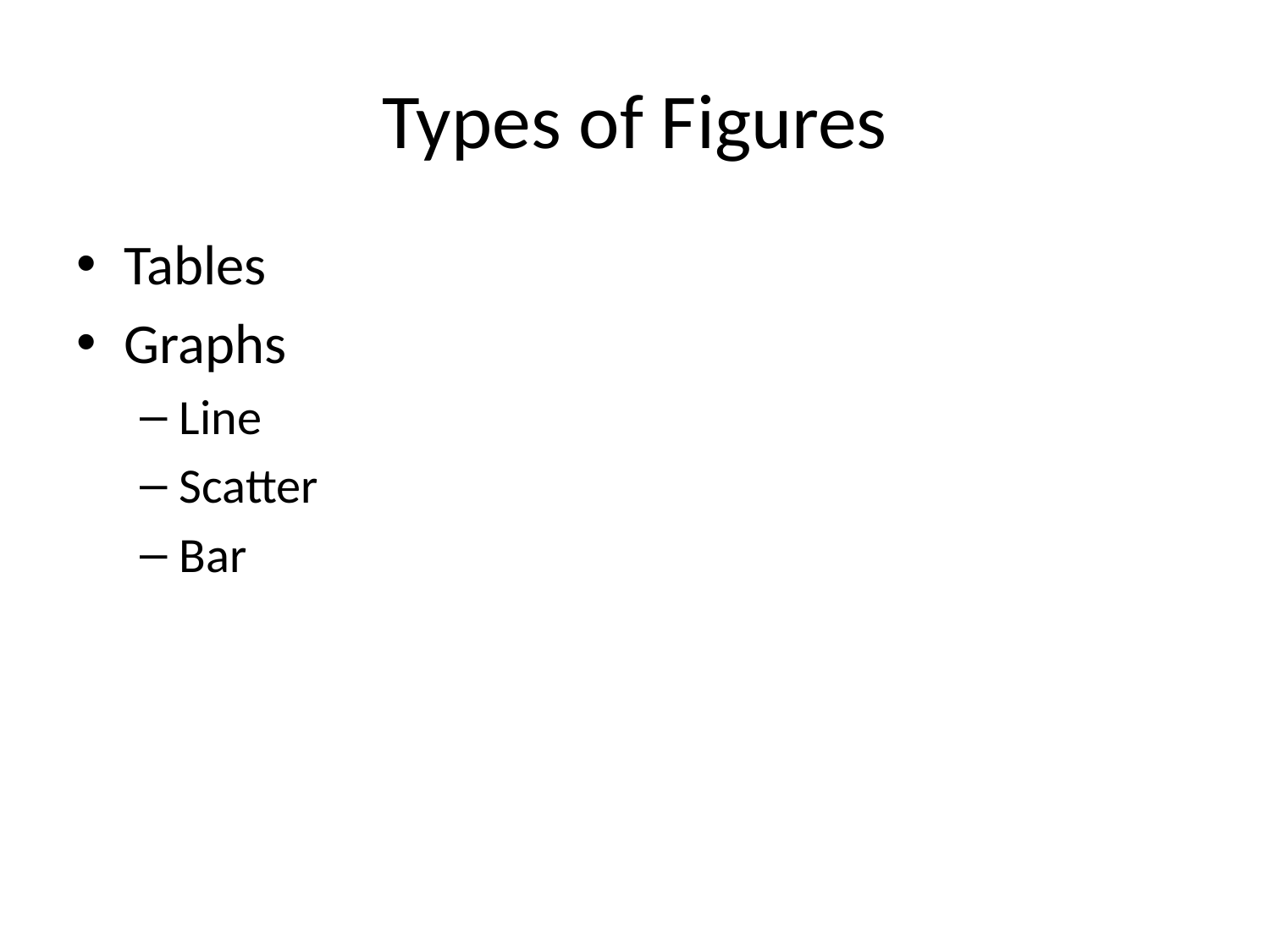

# Types of Figures
Tables
Graphs
Line
Scatter
Bar